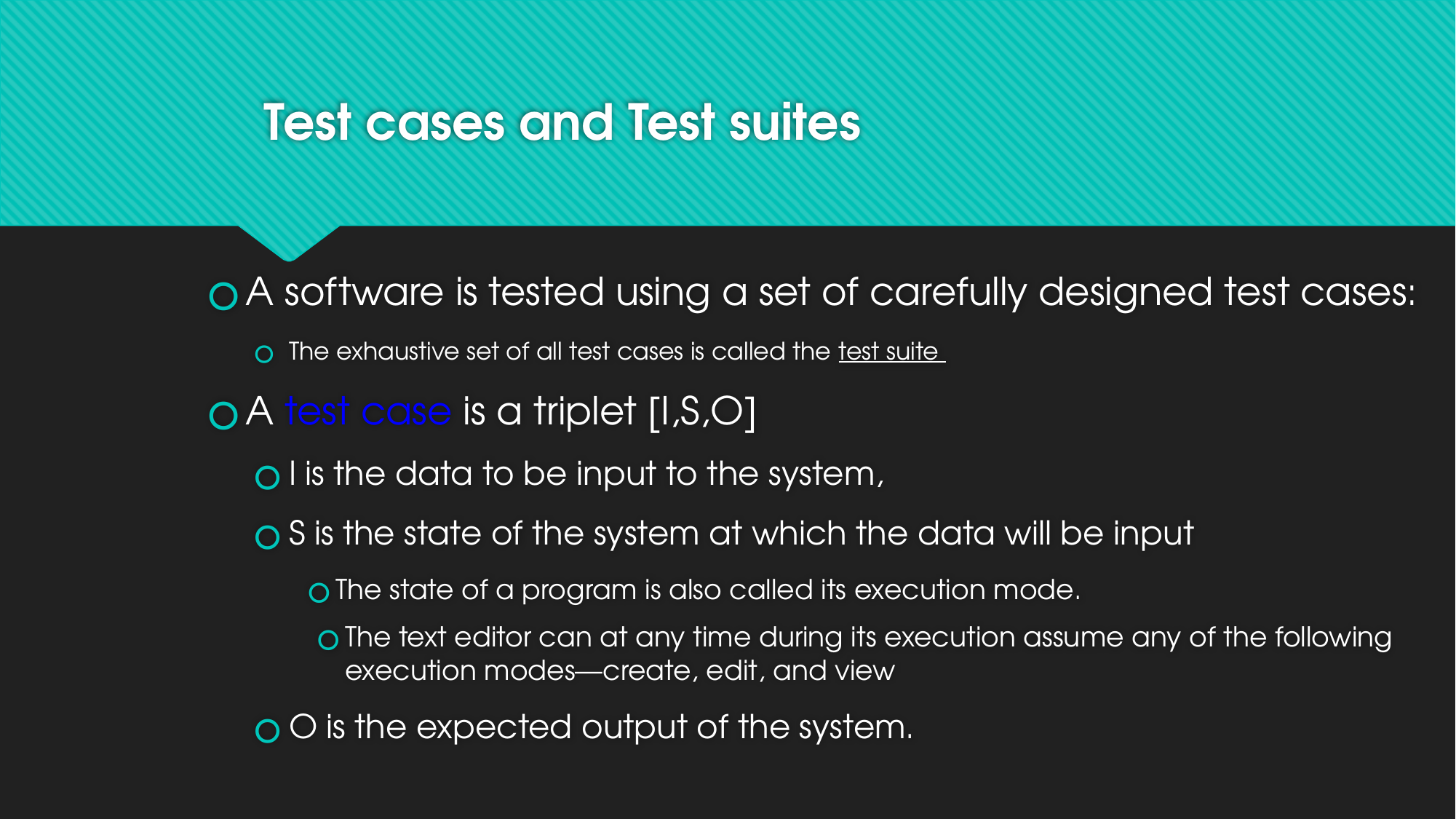

# Test cases and Test suites
A software is tested using a set of carefully designed test cases:
The exhaustive set of all test cases is called the test suite
A test case is a triplet [I,S,O]
I is the data to be input to the system,
S is the state of the system at which the data will be input
The state of a program is also called its execution mode.
The text editor can at any time during its execution assume any of the following execution modes—create, edit, and view
O is the expected output of the system.